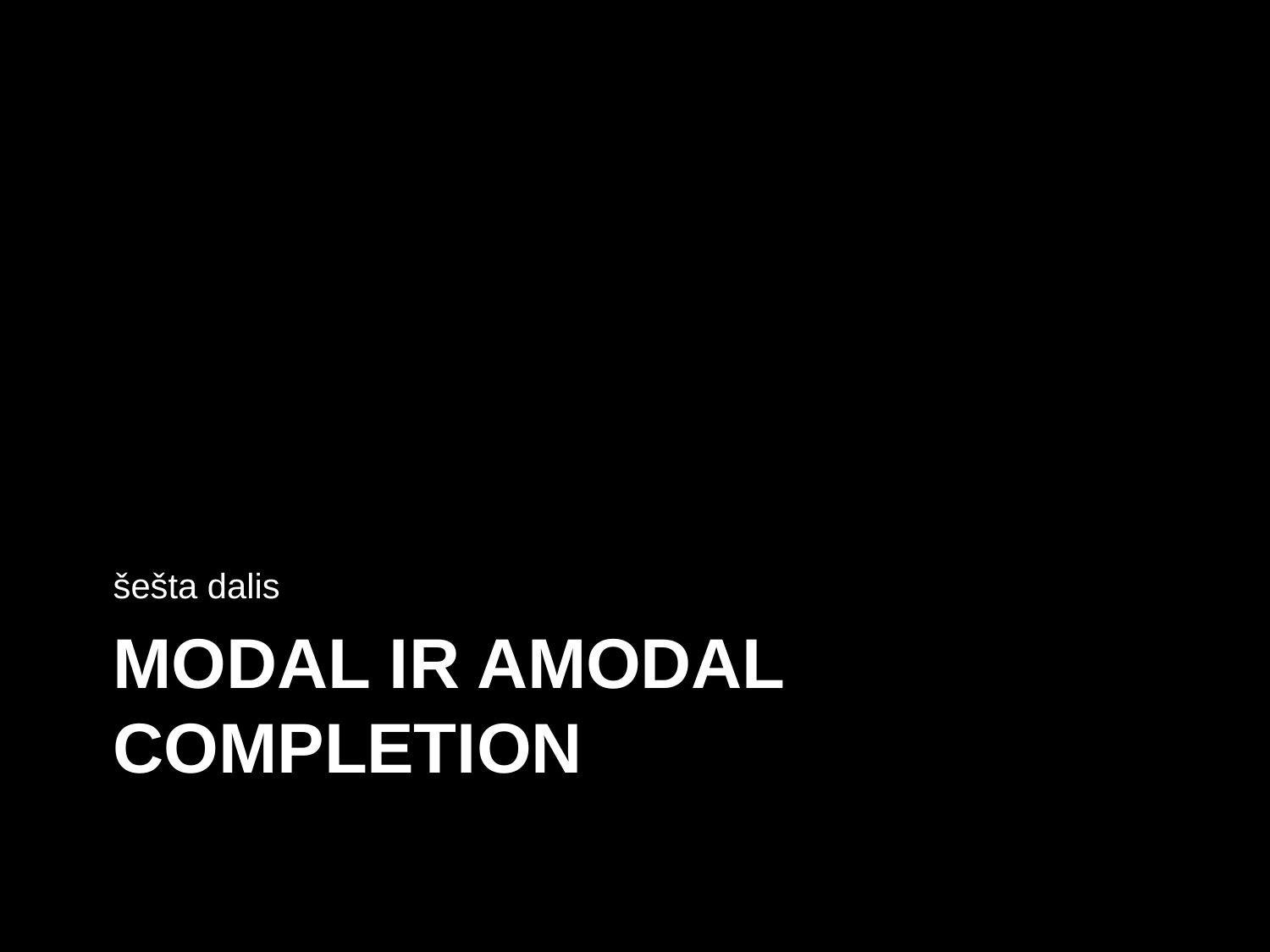

šešta dalis
# modal ir amodal completion